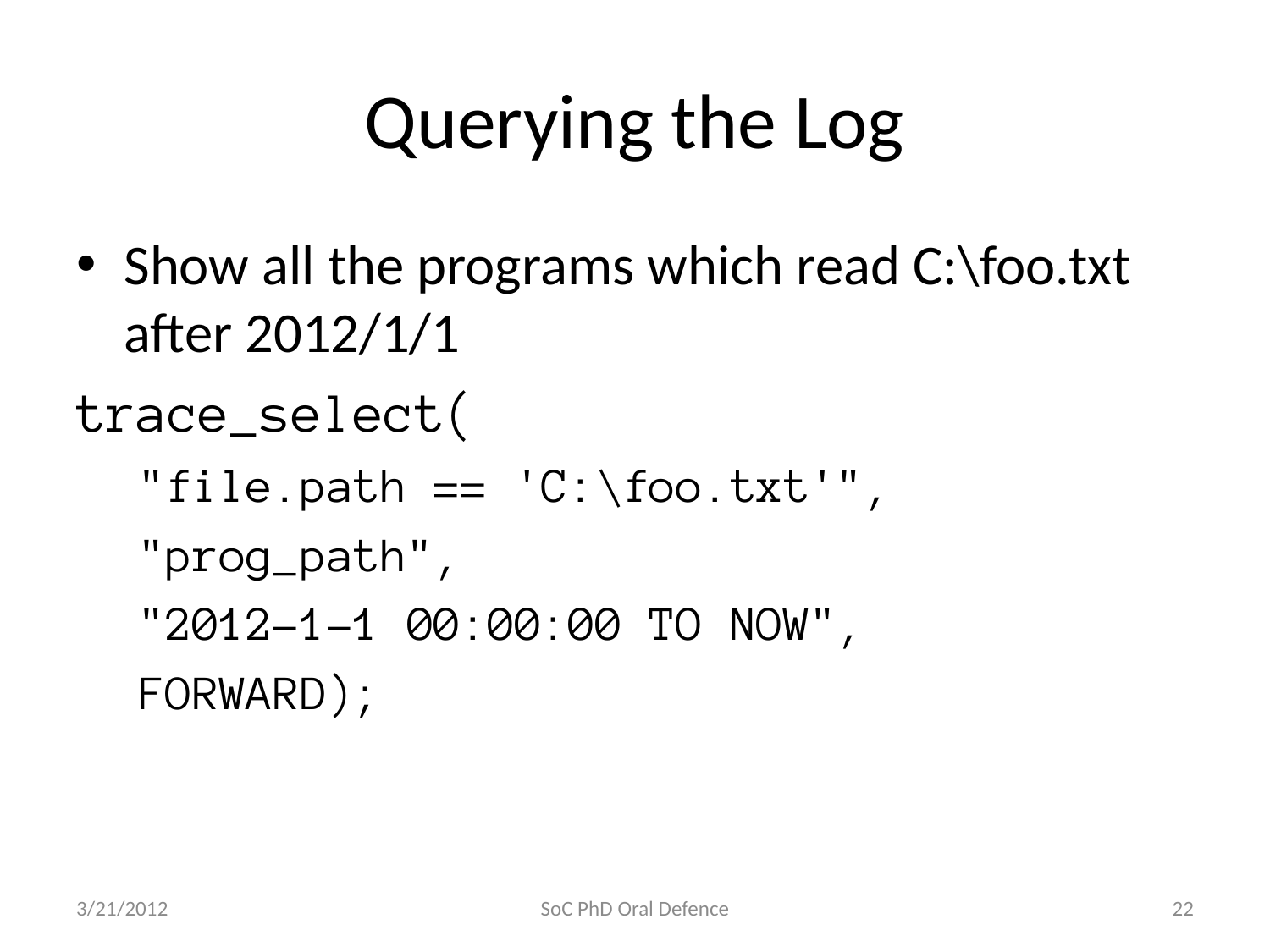

# Querying the Log
Show all the programs which read C:\foo.txt after 2012/1/1
trace_select(
"file.path == 'C:\foo.txt'",
"prog_path",
"2012-1-1 00:00:00 TO NOW",
FORWARD);
3/21/2012
SoC PhD Oral Defence
22